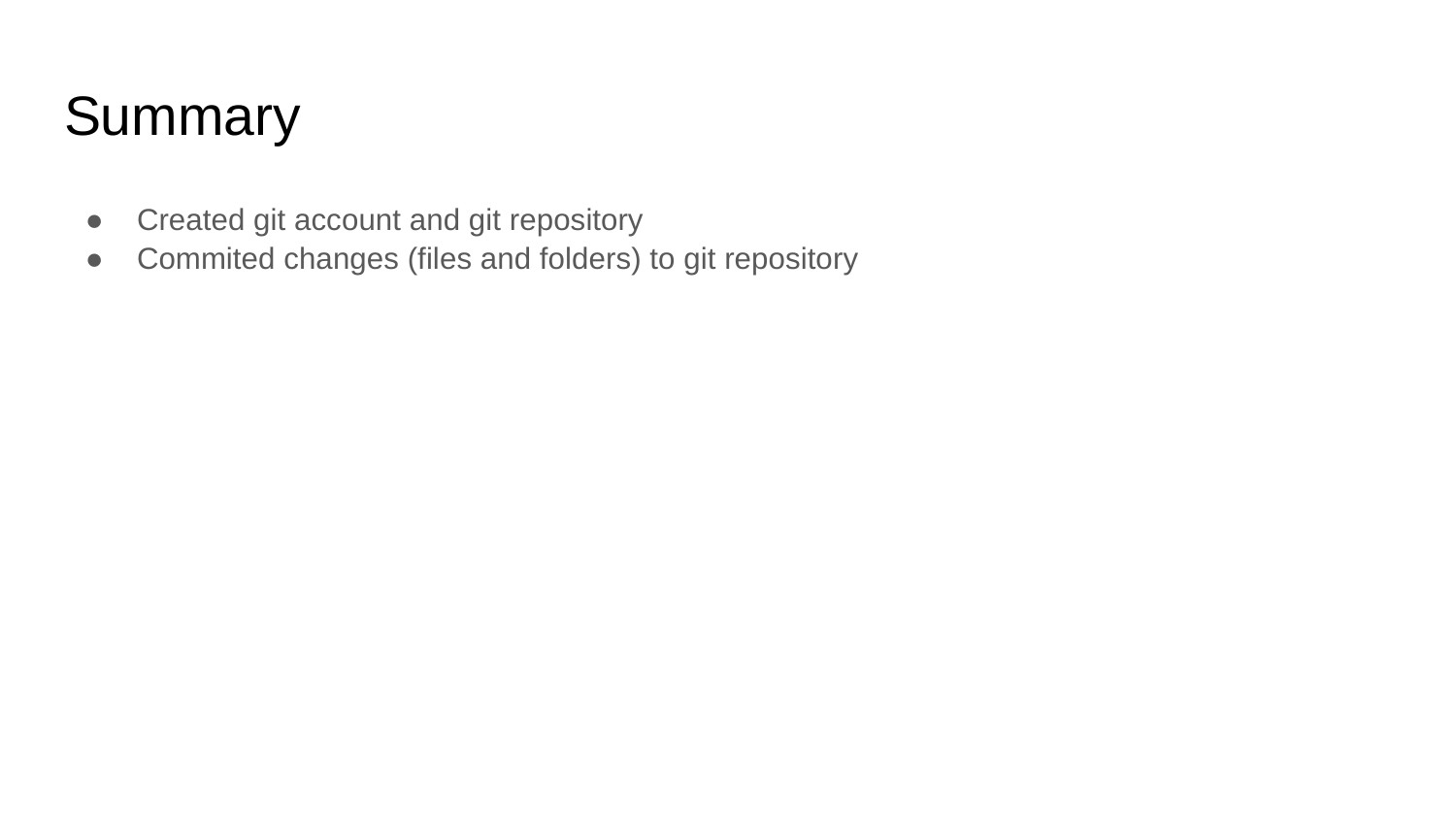

# Summary
Created git account and git repository
Commited changes (files and folders) to git repository